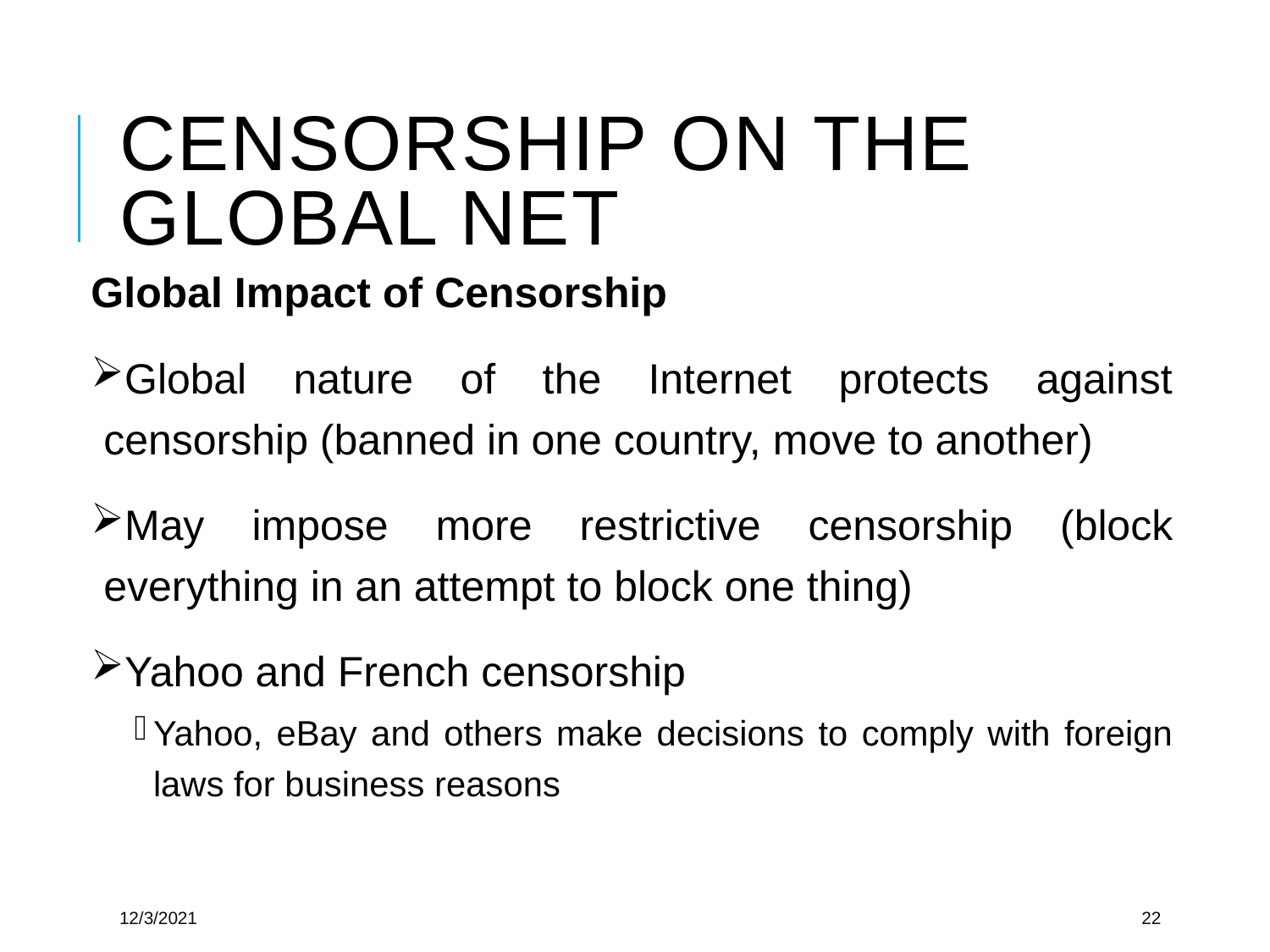

# Censorship on the Global Net
Global Impact of Censorship
Global nature of the Internet protects against censorship (banned in one country, move to another)
May impose more restrictive censorship (block everything in an attempt to block one thing)
Yahoo and French censorship
Yahoo, eBay and others make decisions to comply with foreign laws for business reasons
12/3/2021
22